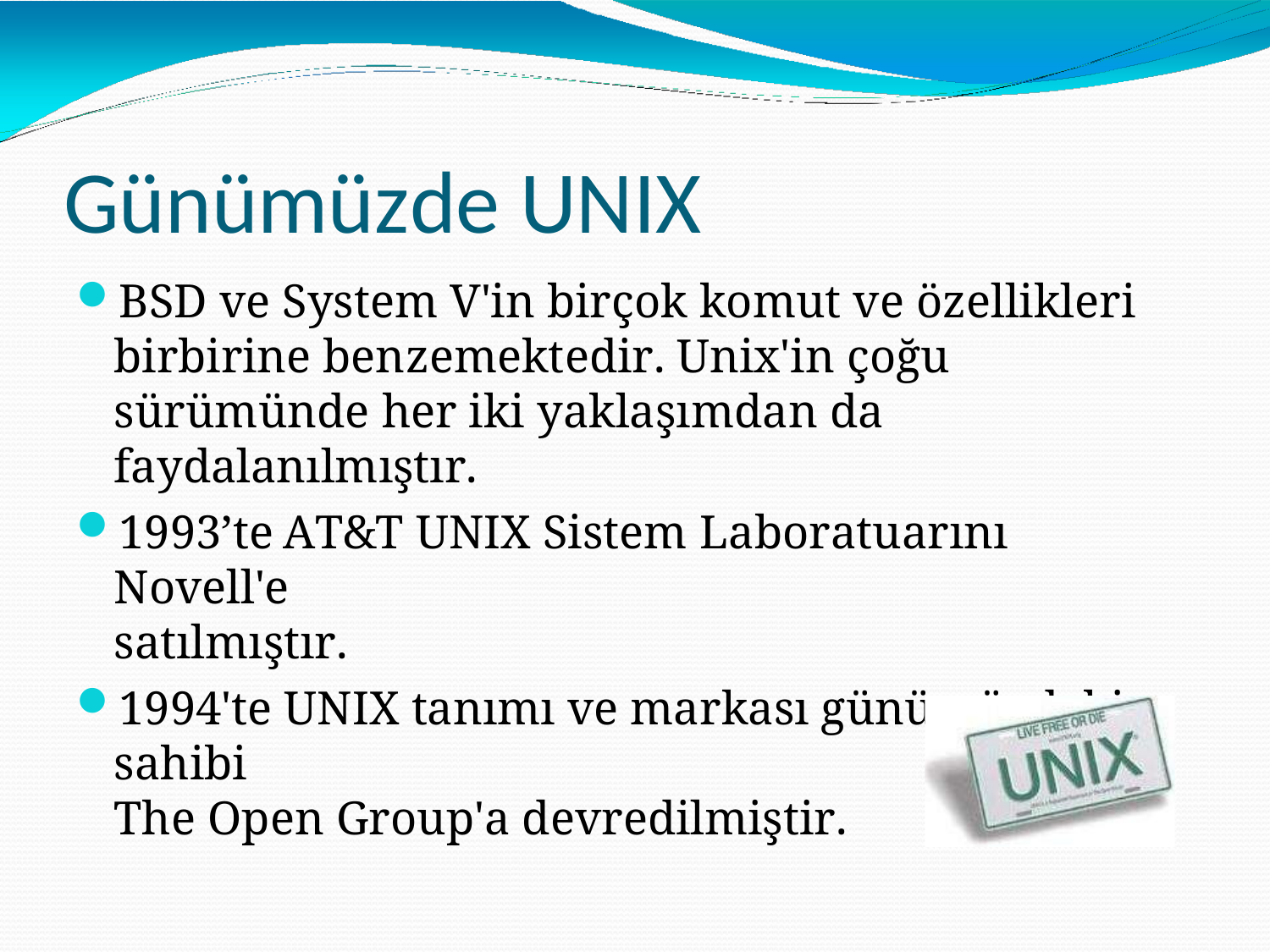

# Günümüzde UNIX
BSD ve System V'in birçok komut ve özellikleri birbirine benzemektedir. Unix'in çoğu sürümünde her iki yaklaşımdan da faydalanılmıştır.
1993’te AT&T UNIX Sistem Laboratuarını Novell'e
satılmıştır.
1994'te UNIX tanımı ve markası günümüzdeki sahibi
The Open Group'a devredilmiştir.